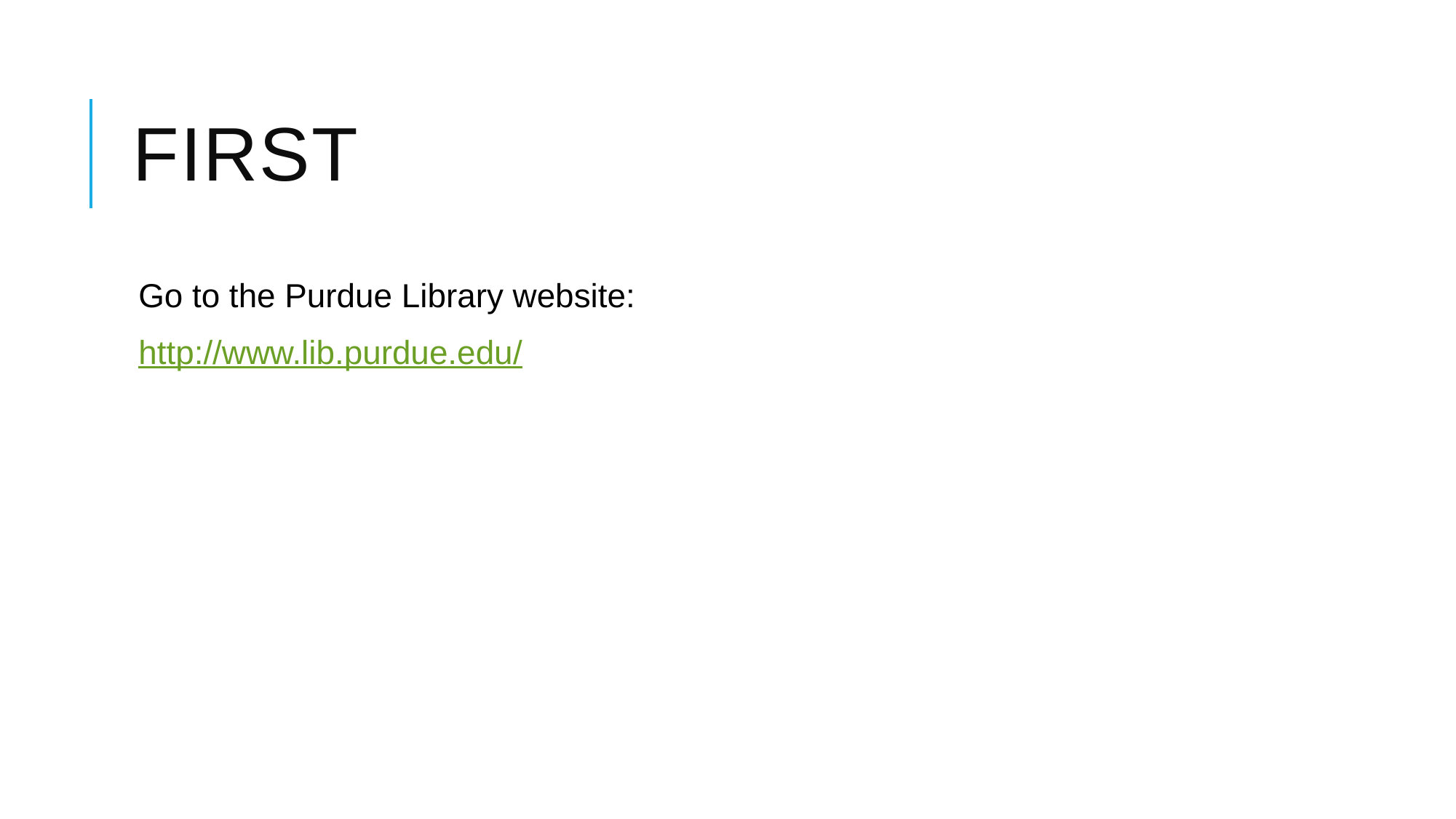

# First
Go to the Purdue Library website:
http://www.lib.purdue.edu/